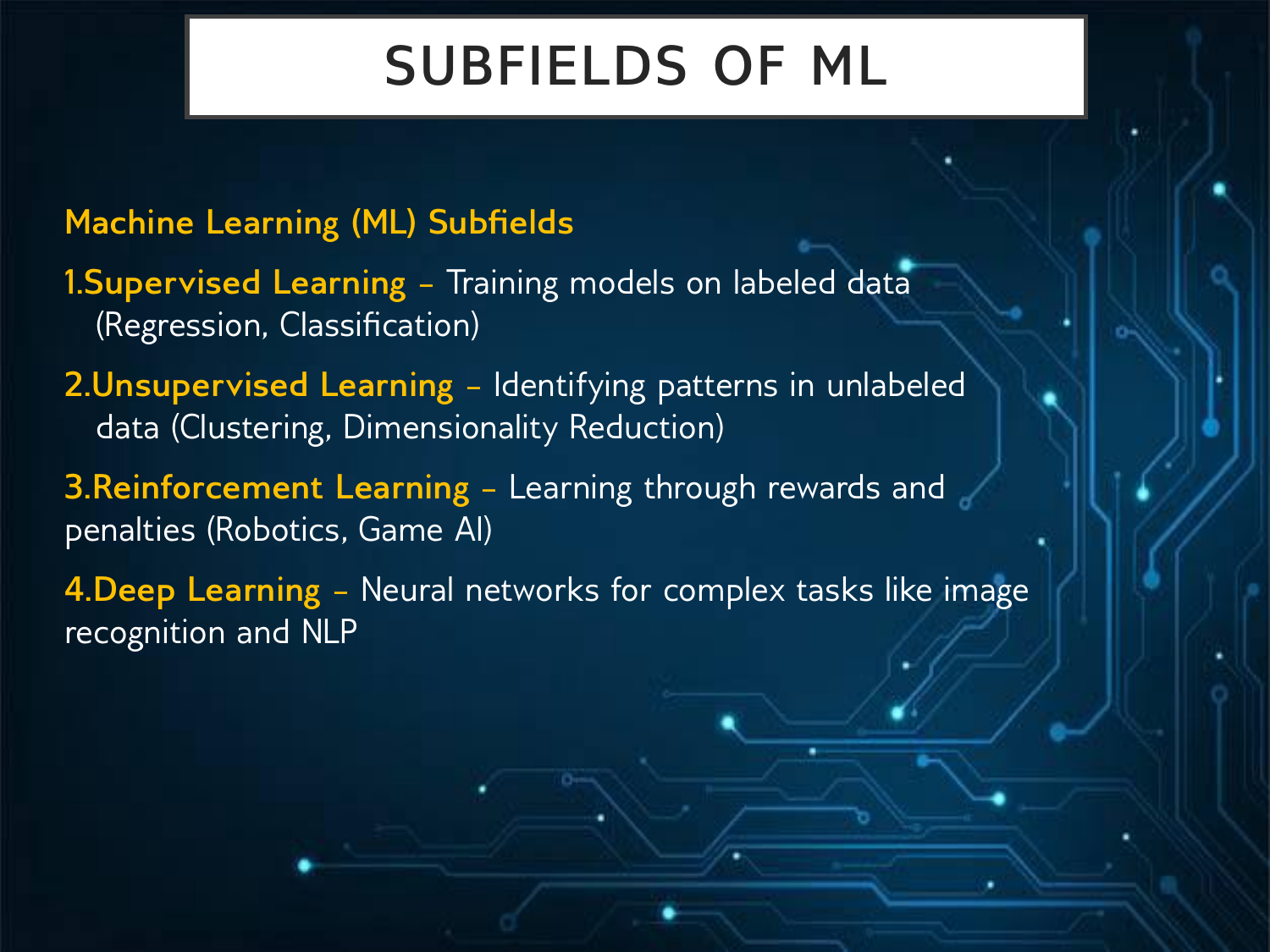

# Subfields of ML
Machine Learning (ML) Subfields
1.Supervised Learning – Training models on labeled data (Regression, Classification)
2.Unsupervised Learning – Identifying patterns in unlabeled data (Clustering, Dimensionality Reduction)
3.Reinforcement Learning – Learning through rewards and penalties (Robotics, Game AI)
4.Deep Learning – Neural networks for complex tasks like image recognition and NLP